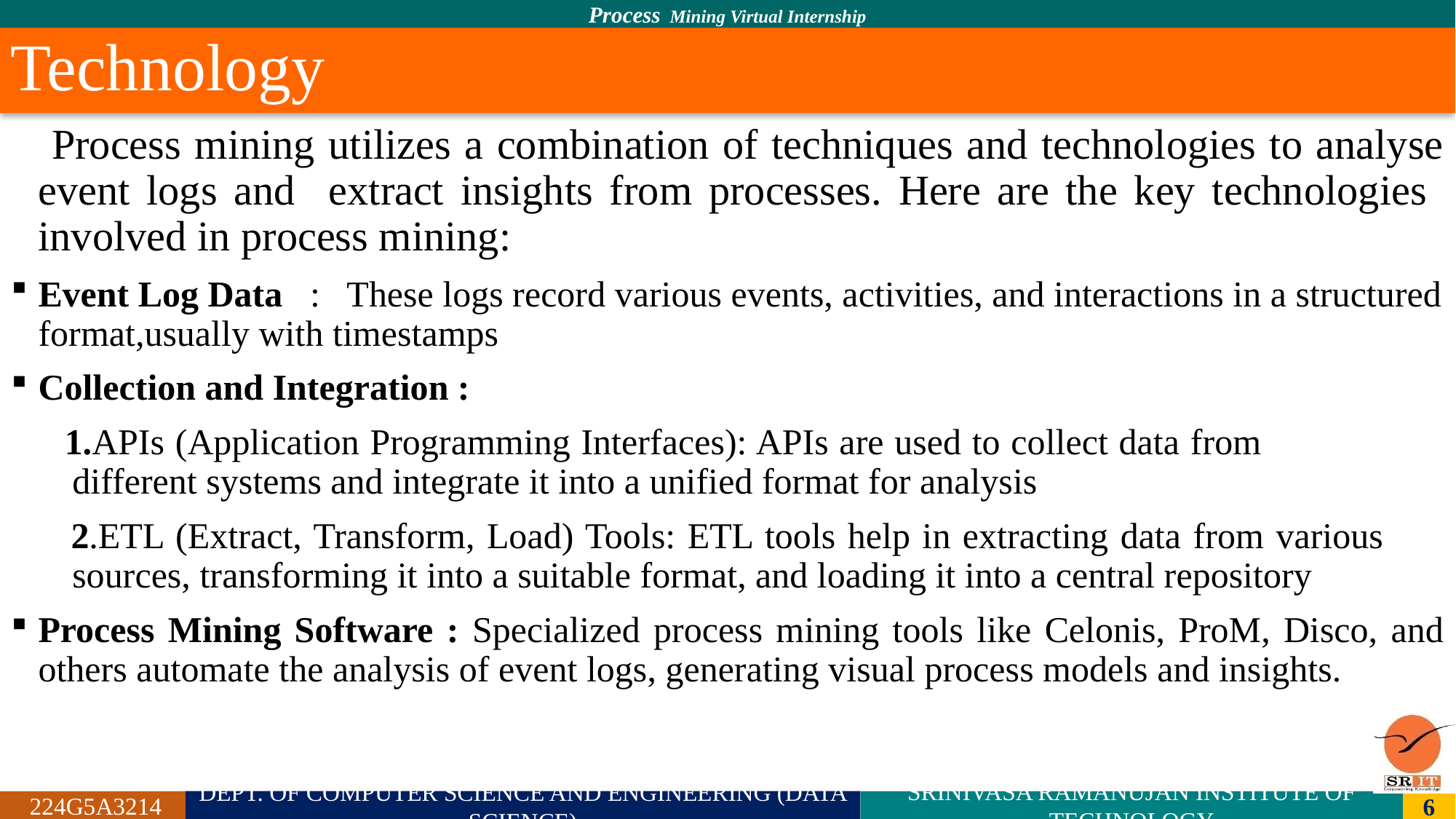

# Technology
   Process mining utilizes a combination of techniques and technologies to analyse event logs and  extract insights from processes. Here are the key technologies  involved in process mining:
Event Log Data   :   These logs record various events, activities, and interactions in a structured format,usually with timestamps
Collection and Integration :
     1.APIs (Application Programming Interfaces): APIs are used to collect data from                  different systems and integrate it into a unified format for analysis
     2.ETL (Extract, Transform, Load) Tools: ETL tools help in extracting data from various      sources, transforming it into a suitable format, and loading it into a central repository
Process Mining Software : Specialized process mining tools like Celonis, ProM, Disco, and others automate the analysis of event logs, generating visual process models and insights.